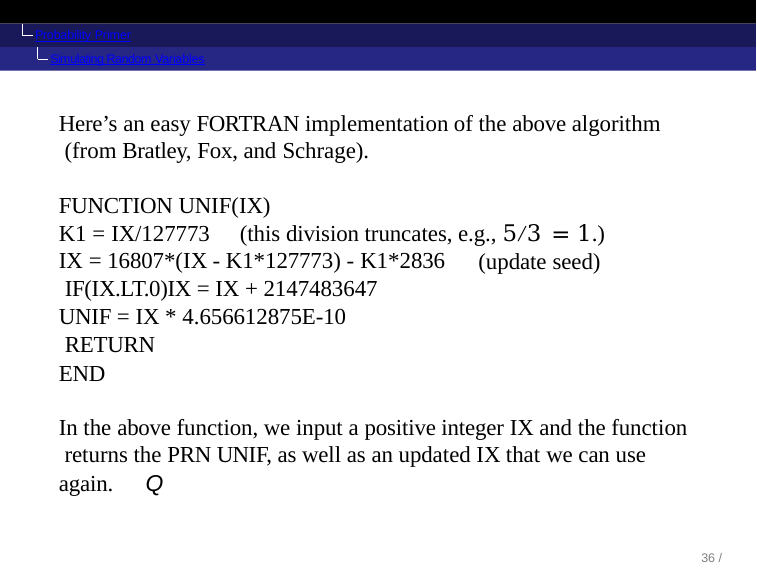

Probability Primer
Simulating Random Variables
Here’s an easy FORTRAN implementation of the above algorithm  (from Bratley, Fox, and Schrage).

FUNCTION UNIF(IX)
K1 = IX/127773	(this division truncates, e.g., 5/3 = 1.)
IX = 16807*(IX - K1*127773) - K1*2836  IF(IX.LT.0)IX = IX + 2147483647
UNIF = IX * 4.656612875E-10  RETURN
END
(update seed)
In the above function, we input a positive integer IX and the function  returns the PRN UNIF, as well as an updated IX that we can use  again.	Q
36 / 104